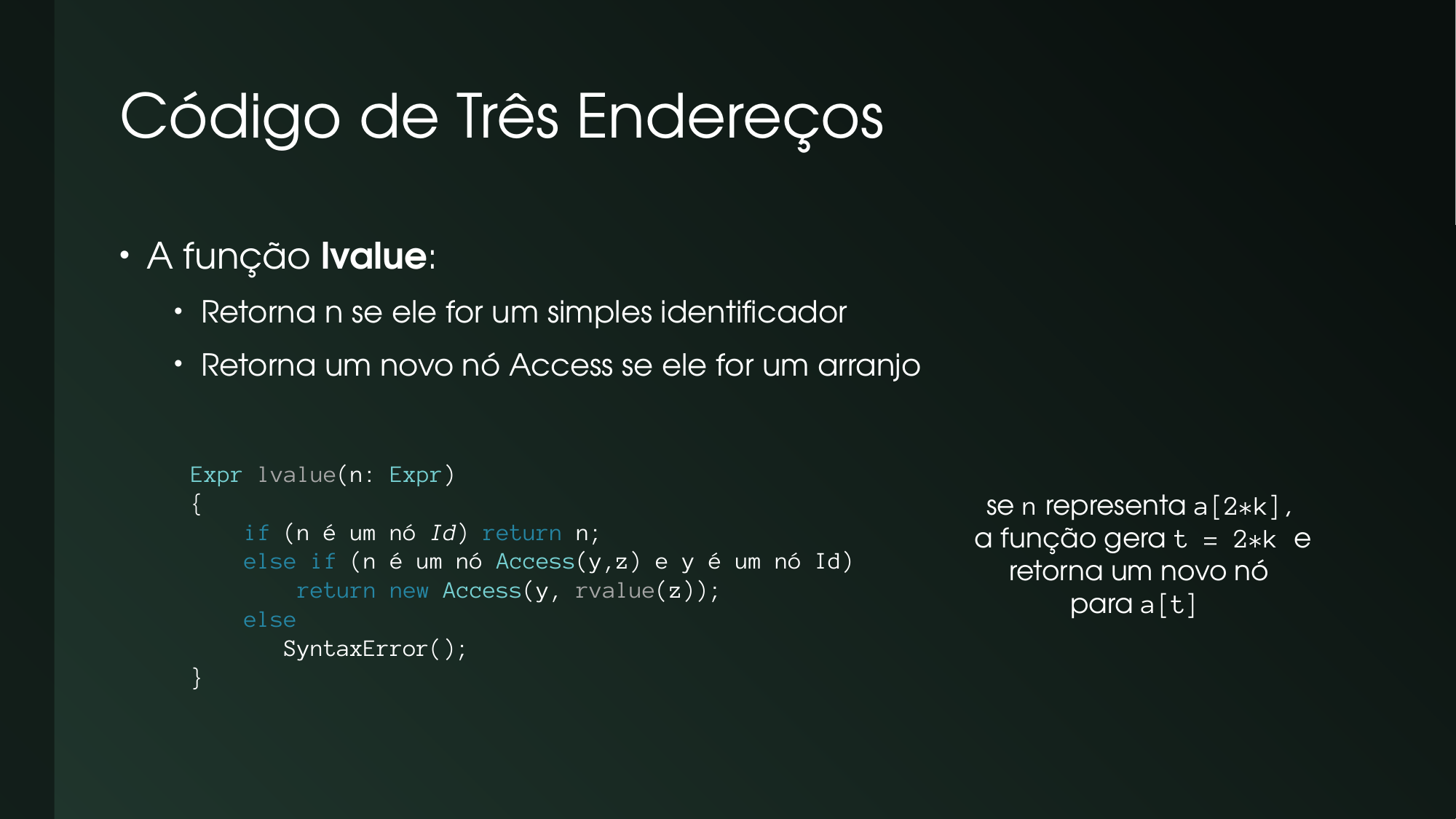

# Código de Três Endereços
A função lvalue:
Retorna n se ele for um simples identificador
Retorna um novo nó Access se ele for um arranjo
Expr lvalue(n: Expr)
{
    if (n é um nó Id) return n;
    else if (n é um nó Access(y,z) e y é um nó Id)
        return new Access(y, rvalue(z));
    else
       SyntaxError();
}
se n representa a[2*k],
a função gera t = 2*k e
retorna um novo nó
para a[t]